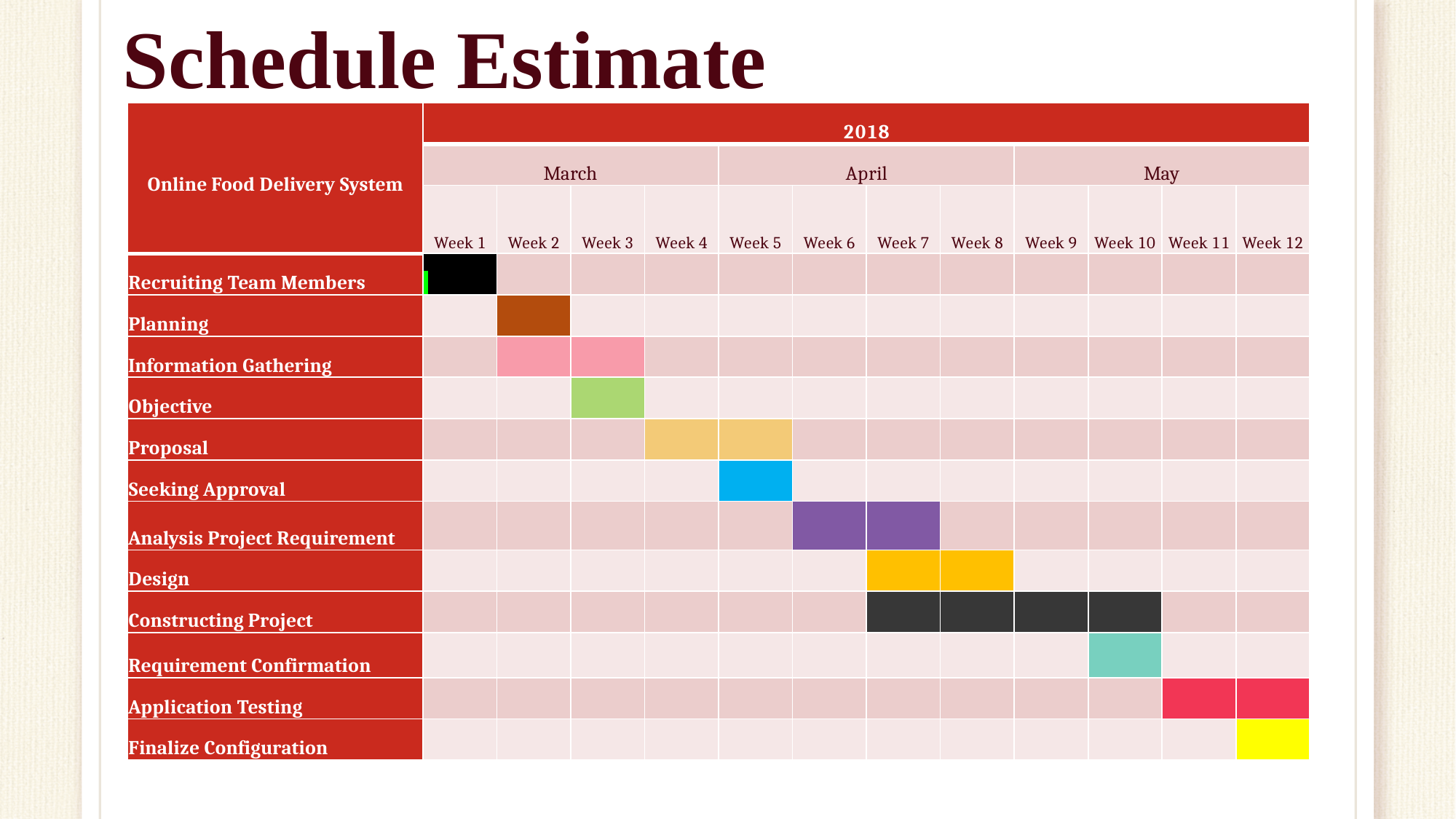

Schedule Estimate
| Online Food Delivery System | 2018 |  |  |  |  |  |  |  |  |  |  |  |
| --- | --- | --- | --- | --- | --- | --- | --- | --- | --- | --- | --- | --- |
|  | March |  |  |  | April |  |  |  | May |  |  |  |
|  | Week 1 | Week 2 | Week 3 | Week 4 | Week 5 | Week 6 | Week 7 | Week 8 | Week 9 | Week 10 | Week 11 | Week 12 |
| Recruiting Team Members |  |  |  |  |  |  |  |  |  |  |  |  |
| Planning |  |  |  |  |  |  |  |  |  |  |  |  |
| Information Gathering |  |  |  |  |  |  |  |  |  |  |  |  |
| Objective |  |  |  |  |  |  |  |  |  |  |  |  |
| Proposal |  |  |  |  |  |  |  |  |  |  |  |  |
| Seeking Approval |  |  |  |  |  |  |  |  |  |  |  |  |
| Analysis Project Requirement |  |  |  |  |  |  |  |  |  |  |  |  |
| Design |  |  |  |  |  |  |  |  |  |  |  |  |
| Constructing Project |  |  |  |  |  |  |  |  |  |  |  |  |
| Requirement Confirmation |  |  |  |  |  |  |  |  |  |  |  |  |
| Application Testing |  |  |  |  |  |  |  |  |  |  |  |  |
| Finalize Configuration |  |  |  |  |  |  |  |  |  |  |  |  |